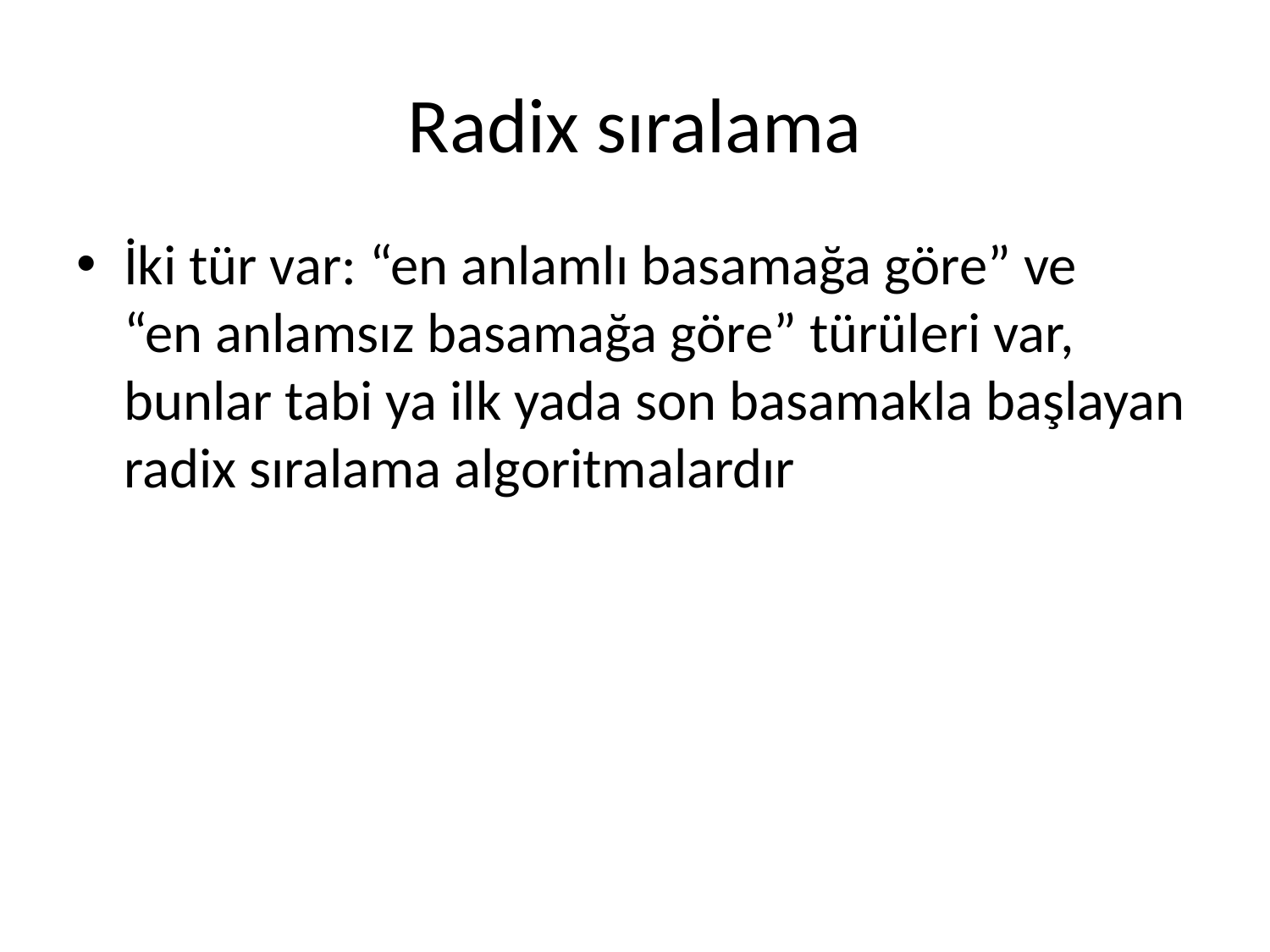

# Radix sıralama
İki tür var: “en anlamlı basamağa göre” ve
“en anlamsız basamağa göre” türüleri var, bunlar tabi ya ilk yada son basamakla başlayan radix sıralama algoritmalardır